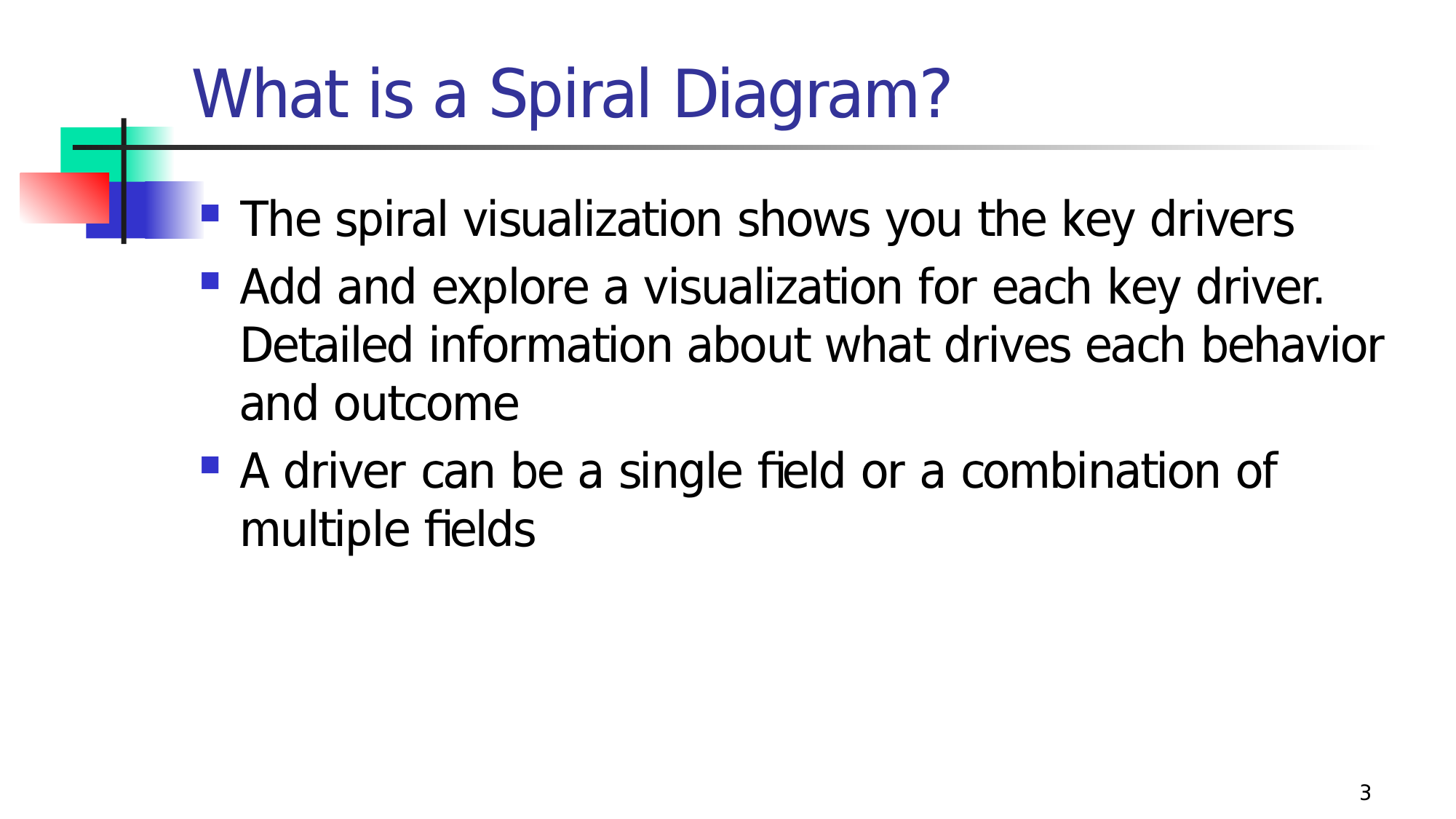

# What is a Spiral Diagram?
The spiral visualization shows you the key drivers
Add and explore a visualization for each key driver. Detailed information about what drives each behavior and outcome
A driver can be a single field or a combination of multiple fields

3